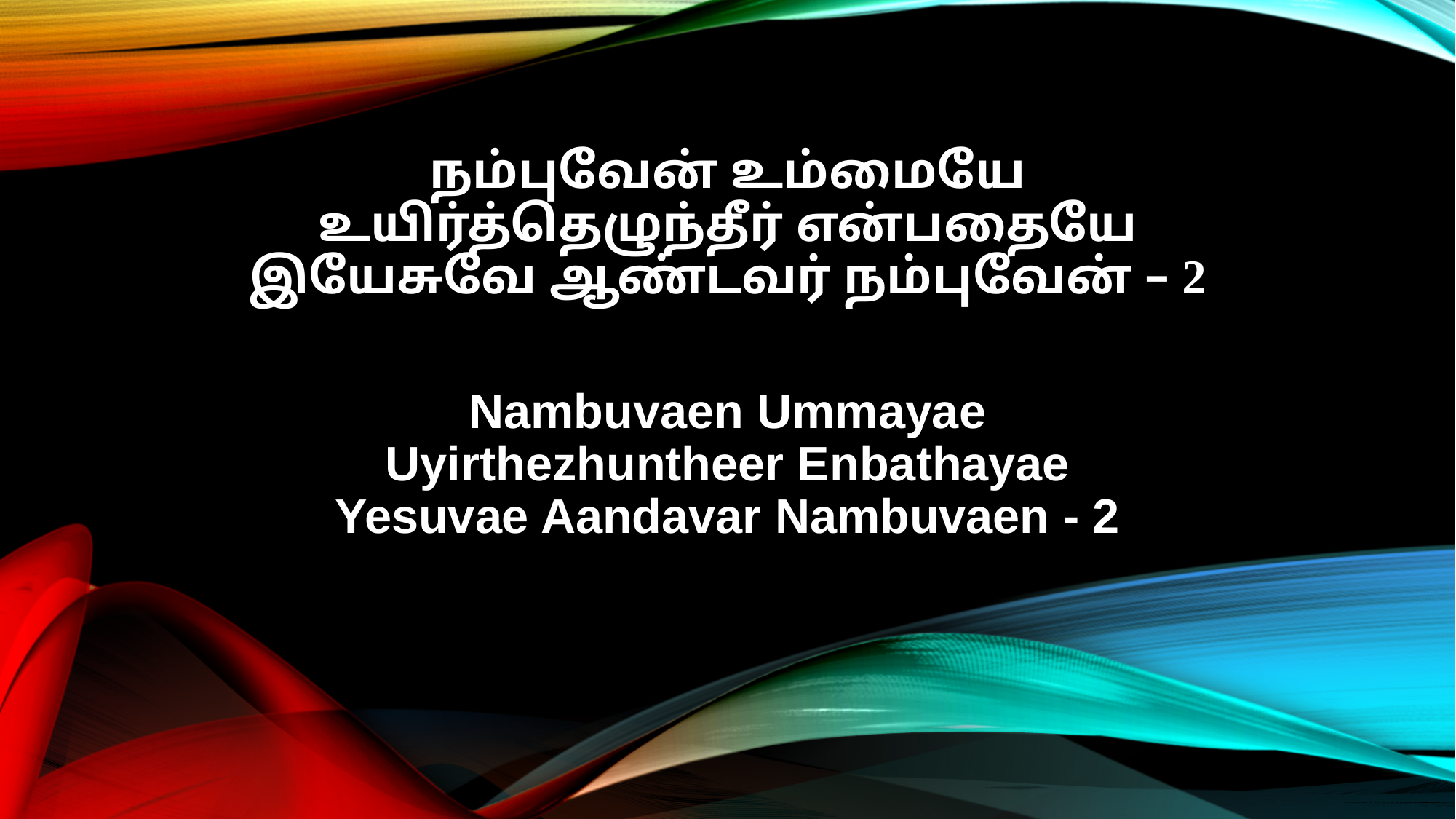

நம்புவேன் உம்மையே
உயிர்த்தெழுந்தீர் என்பதையே
இயேசுவே ஆண்டவர் நம்புவேன் – 2

Nambuvaen Ummayae
Uyirthezhuntheer Enbathayae
Yesuvae Aandavar Nambuvaen - 2